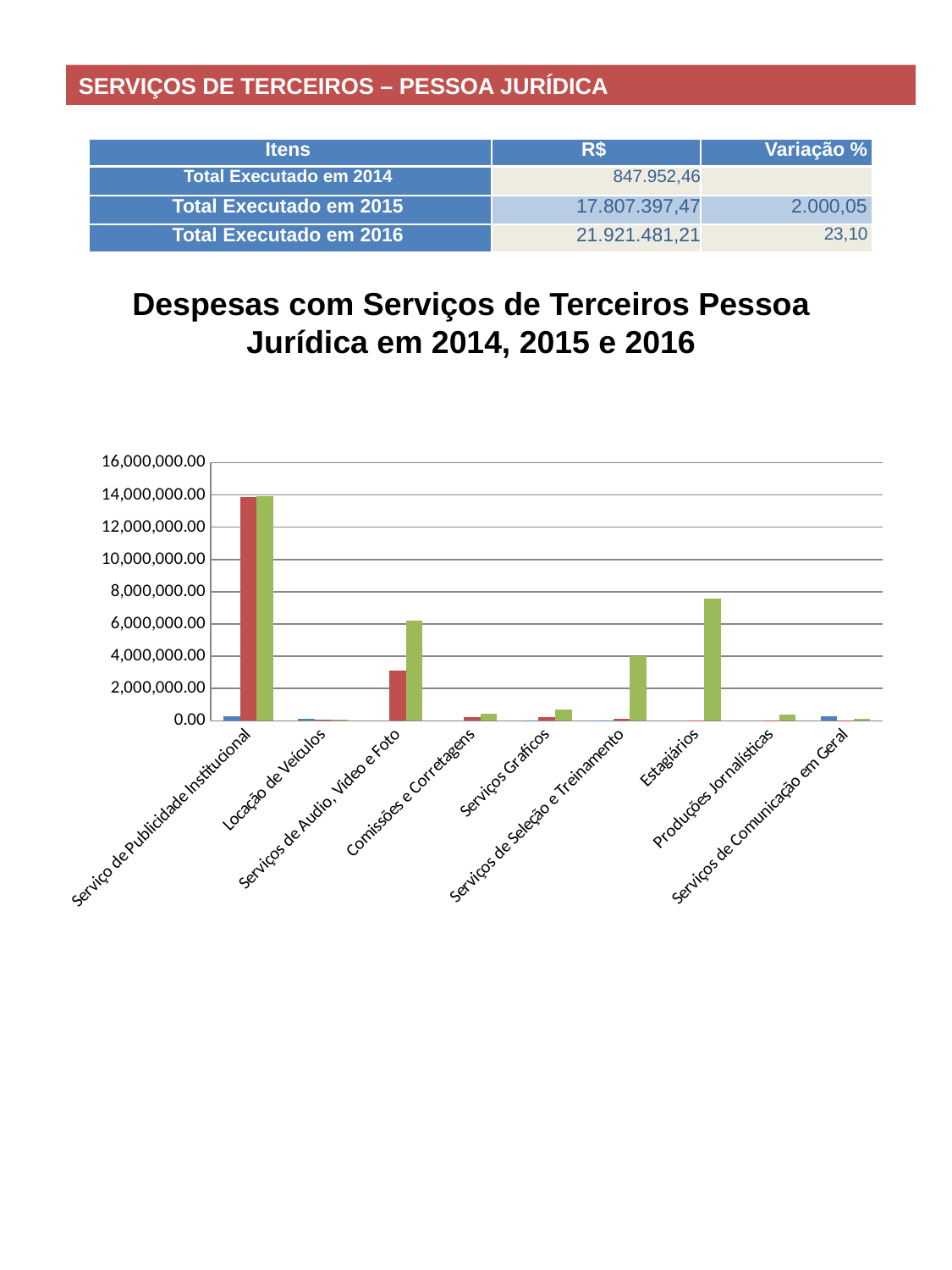

SERVIÇOS DE TERCEIROS – PESSOA JURÍDICA
| Itens | R$ | Variação % |
| --- | --- | --- |
| Total Executado em 2014 | 847.952,46 |  |
| Total Executado em 2015 | 17.807.397,47 | 2.000,05 |
| Total Executado em 2016 | 21.921.481,21 | 23,10 |
Despesas com Serviços de Terceiros Pessoa Jurídica em 2014, 2015 e 2016

### Chart

| Category |  |  |  |
|---|---|---|---|
| Serviço de Publicidade Institucional | 275678.0900000001 | 13874862.71 | 13909376.72 |
| Locação de Veículos | 110559.93999999999 | 70151.19 | 74931.90999999999 |
| Serviços de Audio, Video e Foto | None | 3099474.57 | 6219358.91 |
| Comissões e Corretagens | None | 243907.37 | 433344.45 |
| Serviços Graficos | 7440.0 | 212132.44999999998 | 710527.8200000003 |
| Serviços de Seleção e Treinamento | 12500.0 | 126600.0 | 4008348.67 |
| Estagiários | None | 30197.62 | 7568392.5600000005 |
| Produções Jornalísticas | None | 28900.0 | 375700.0 |
| Serviços de Comunicação em Geral | 276855.51 | 26964.0 | 125000.0 |